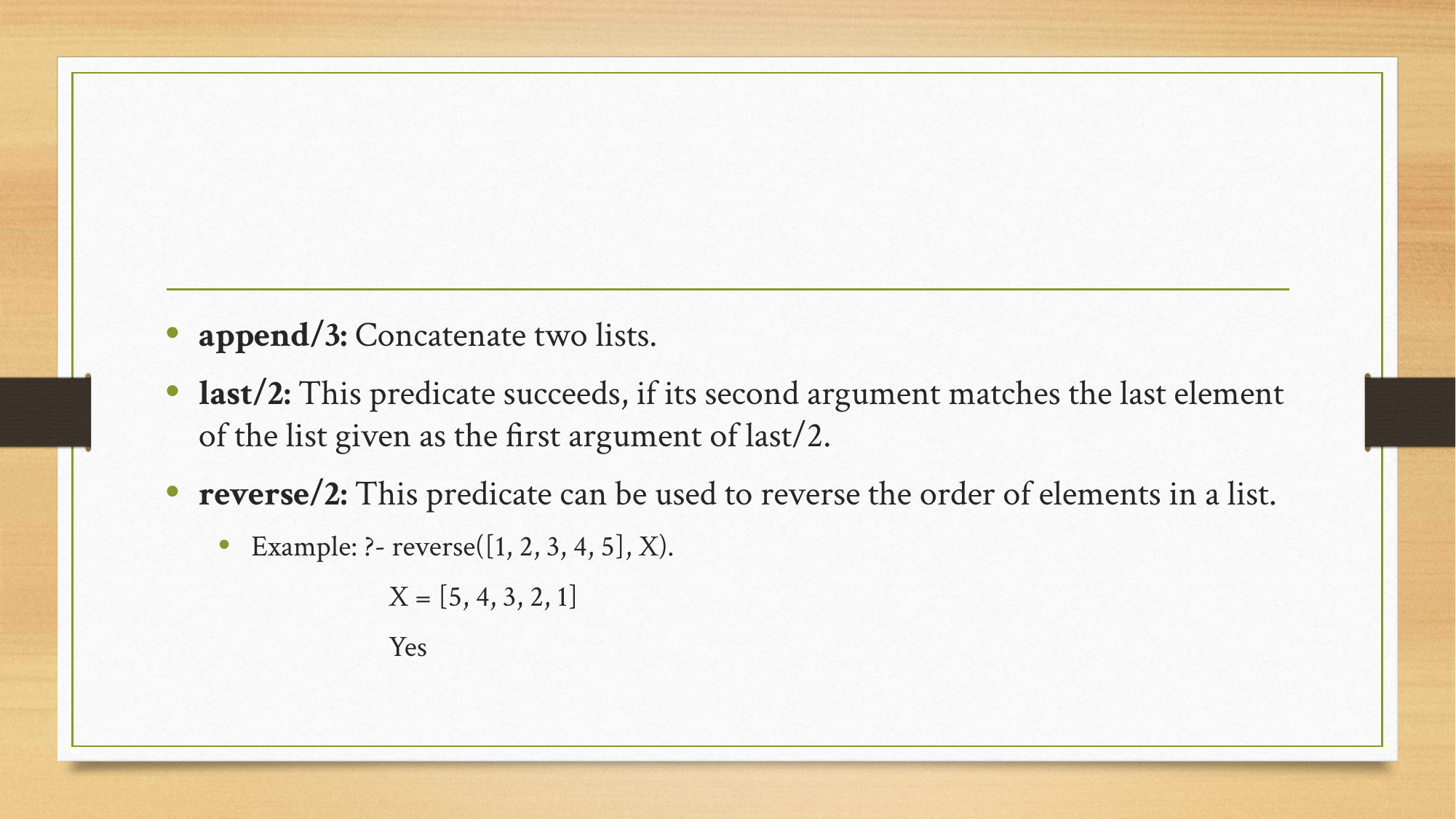

#
append/3: Concatenate two lists.
last/2: This predicate succeeds, if its second argument matches the last element of the list given as the first argument of last/2.
reverse/2: This predicate can be used to reverse the order of elements in a list.
Example: ?- reverse([1, 2, 3, 4, 5], X).
                          X = [5, 4, 3, 2, 1]
                          Yes